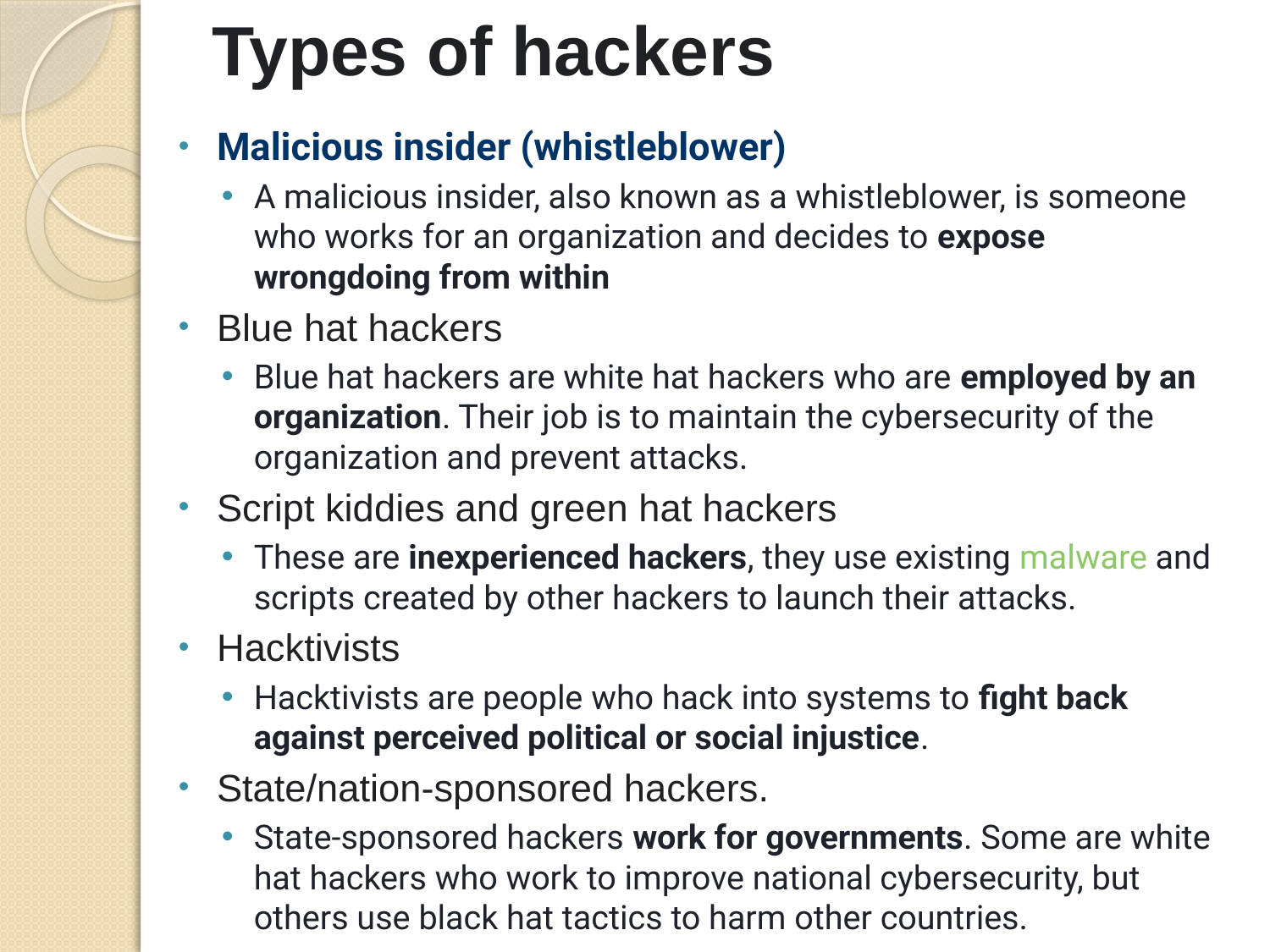

# Types of hackers
Malicious insider (whistleblower)
A malicious insider, also known as a whistleblower, is someone who works for an organization and decides to expose wrongdoing from within
Blue hat hackers
Blue hat hackers are white hat hackers who are employed by an organization. Their job is to maintain the cybersecurity of the organization and prevent attacks.
Script kiddies and green hat hackers
These are inexperienced hackers, they use existing malware and scripts created by other hackers to launch their attacks.
Hacktivists
Hacktivists are people who hack into systems to fight back against perceived political or social injustice.
State/nation-sponsored hackers.
State-sponsored hackers work for governments. Some are white hat hackers who work to improve national cybersecurity, but others use black hat tactics to harm other countries.